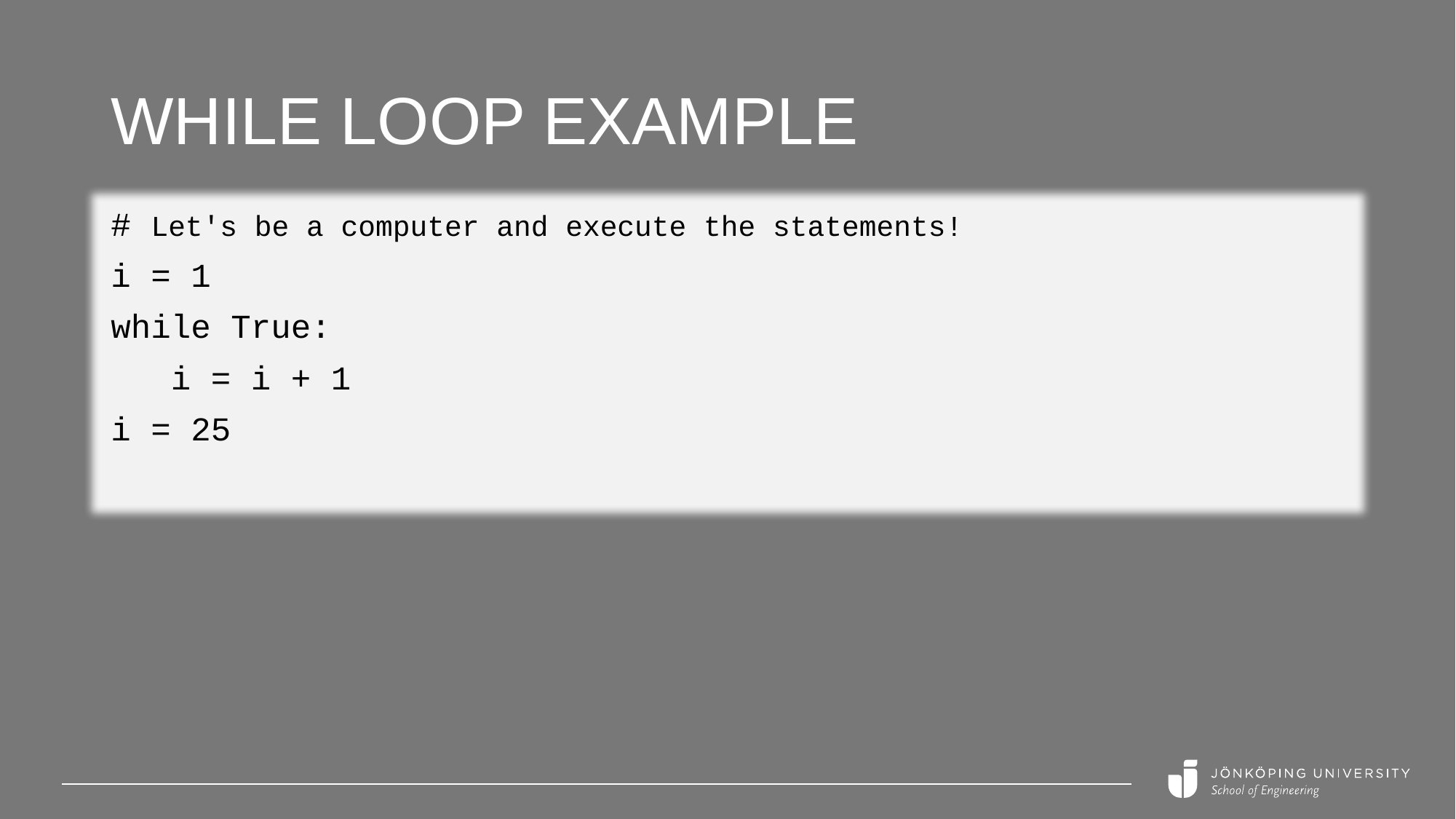

# While loop example
# Let's be a computer and execute the statements!
i = 1
while True:
   i = i + 1
i = 25